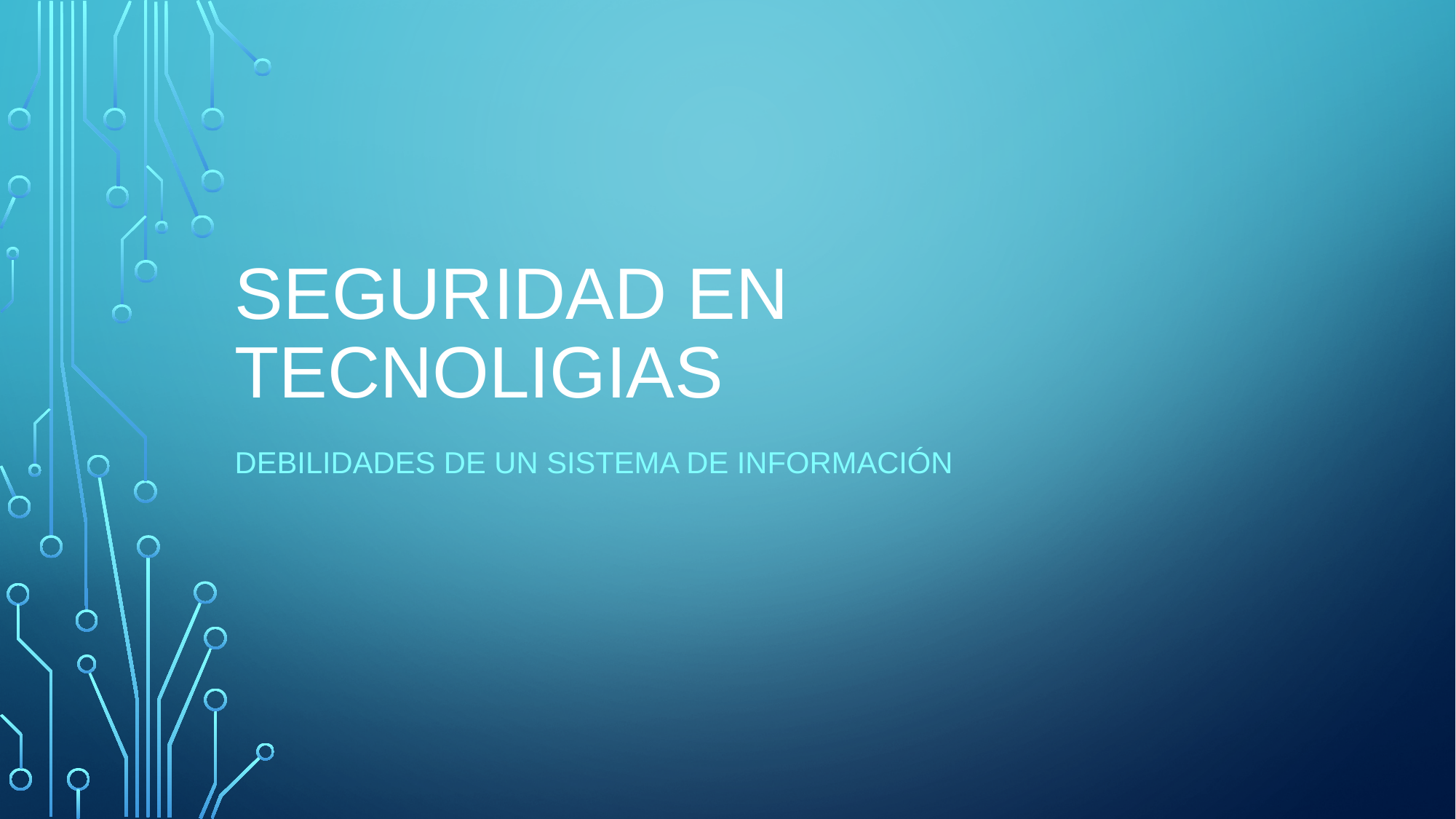

# Seguridad en tecnoligias
Debilidades de un sistema de información